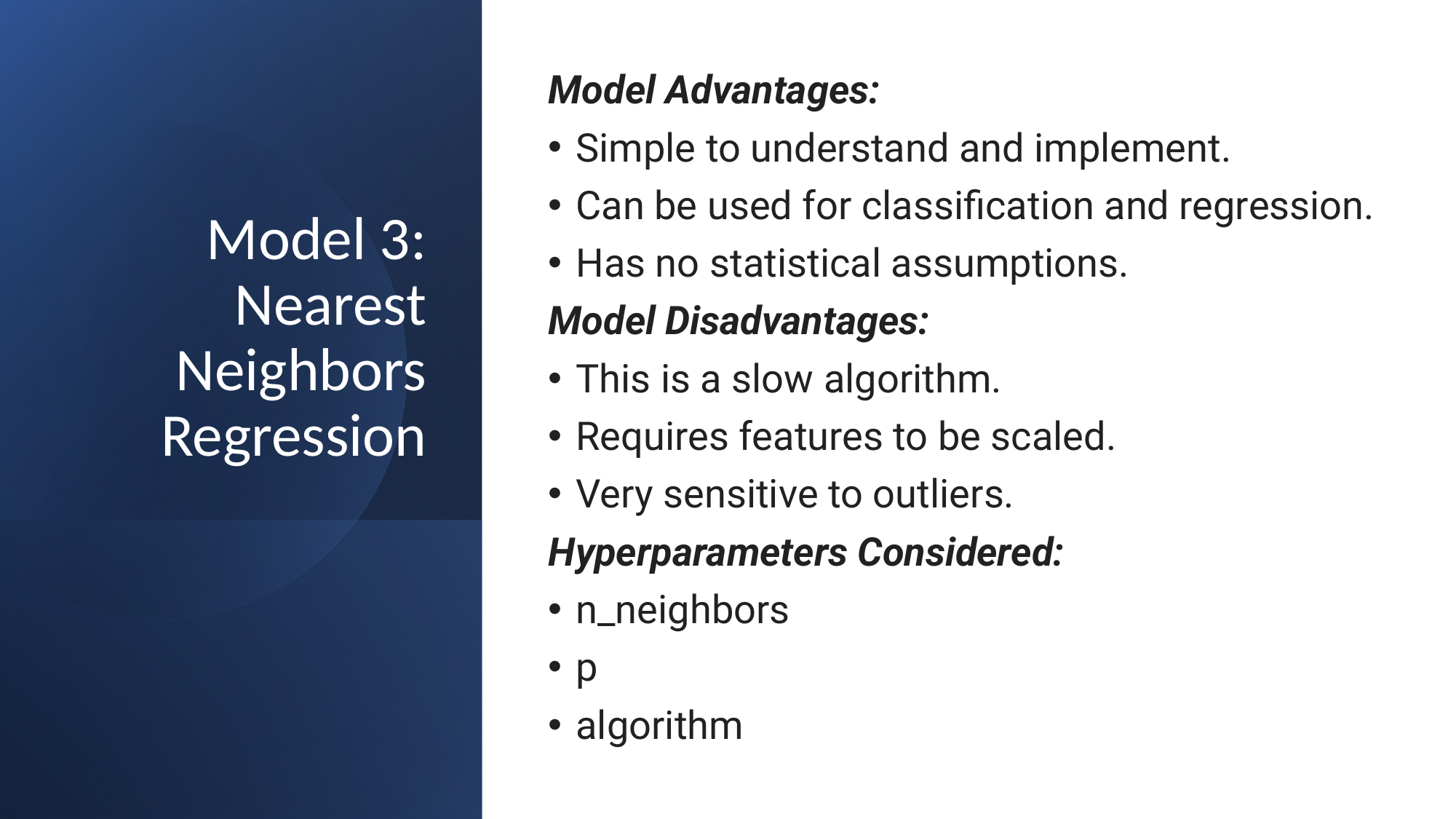

# Model 3: Nearest Neighbors Regression
Model Advantages:
Simple to understand and implement.
Can be used for classification and regression.
Has no statistical assumptions.
Model Disadvantages:
This is a slow algorithm.
Requires features to be scaled.
Very sensitive to outliers.
Hyperparameters Considered:
n_neighbors
p
algorithm